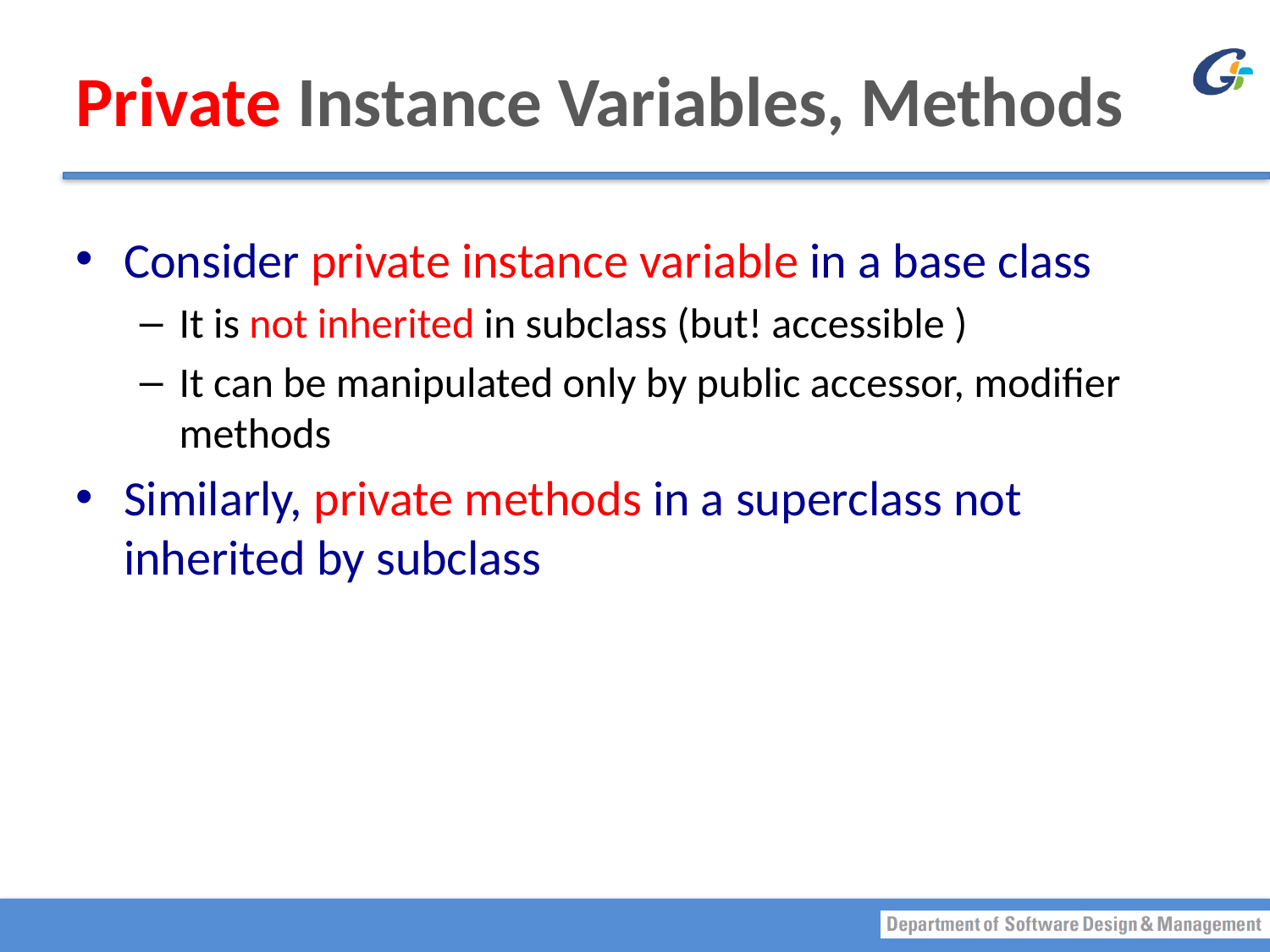

# Private Instance Variables, Methods
Consider private instance variable in a base class
It is not inherited in subclass (but! accessible )
It can be manipulated only by public accessor, modifier methods
Similarly, private methods in a superclass not inherited by subclass